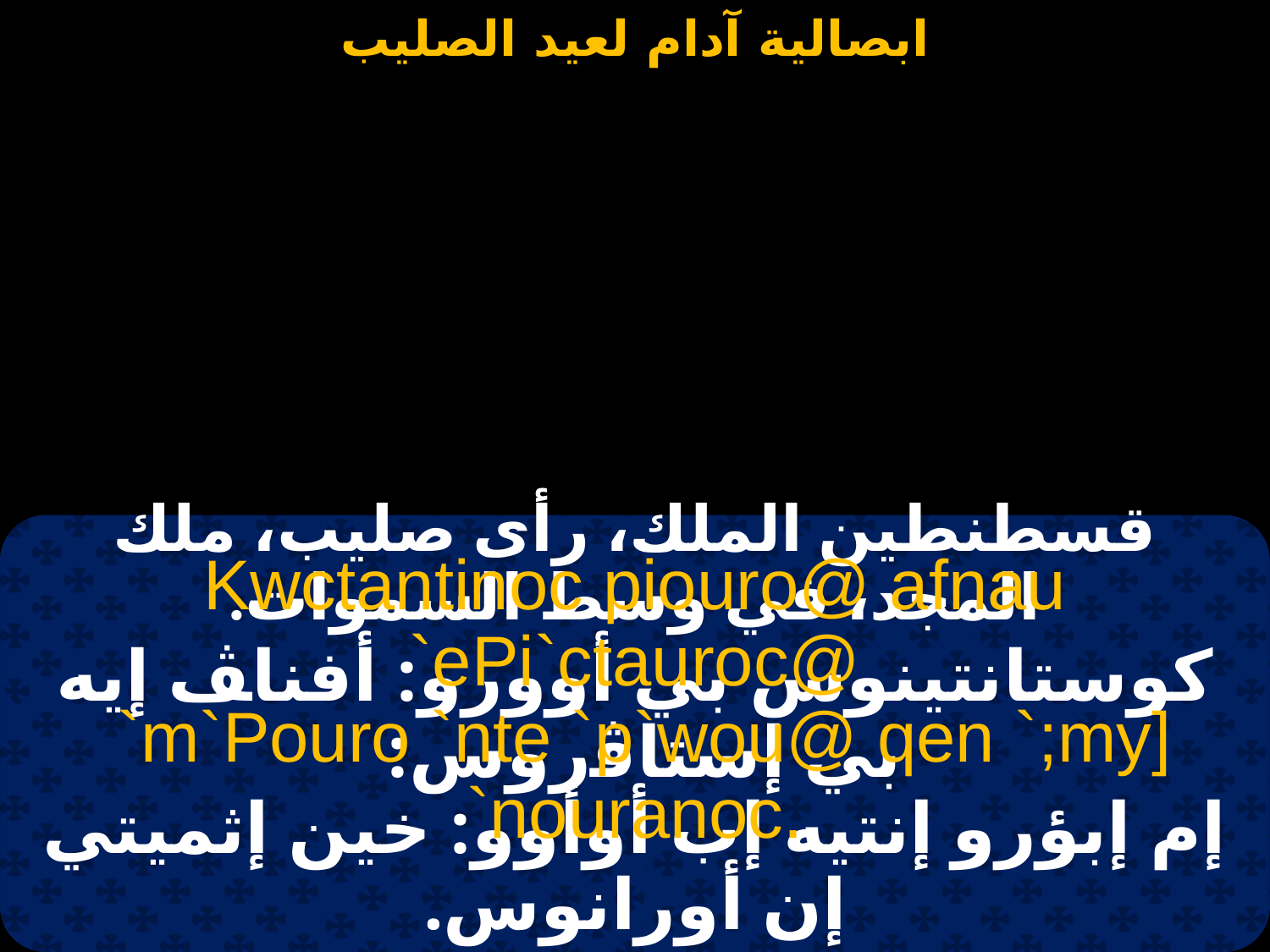

#
قسطنطين الملك، رأى صليب، ملك المجد، في وسط السموات.
Kwctantinoc piouro@ afnau `ePi`ctauroc@
 `m`Pouro `nte `p`wou@ qen `;my] `nouranoc.
كوستانتينوس بي أوورو: أفناﭫ إيه بي إستاﭬروس:
إم إبؤرو إنتيه إب أوأوو: خين إثميتي إن أورانوس.